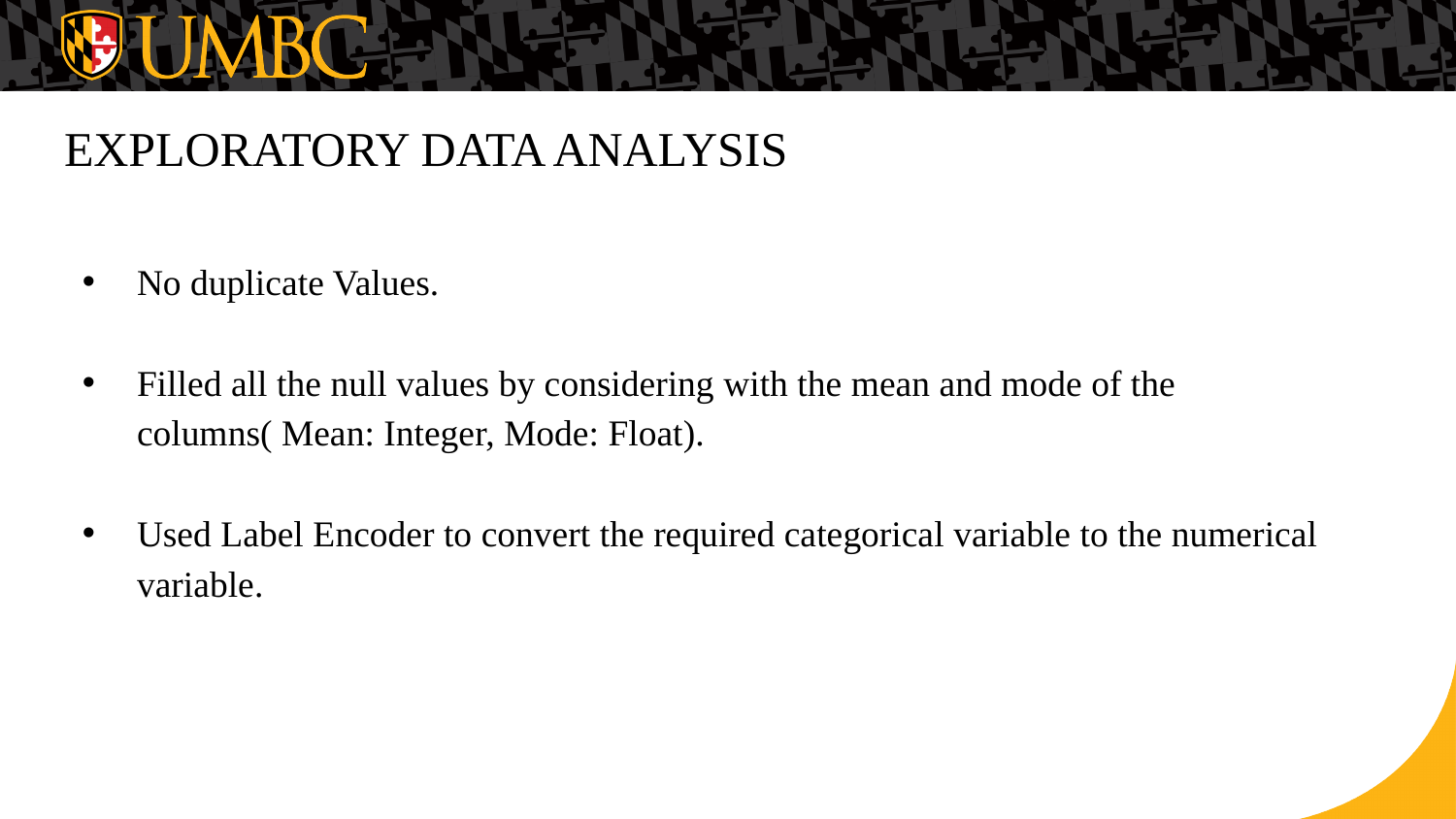

# EXPLORATORY DATA ANALYSIS

No duplicate Values.

Filled all the null values by considering with the mean and mode of the columns( Mean: Integer, Mode: Float).

Used Label Encoder to convert the required categorical variable to the numerical variable.